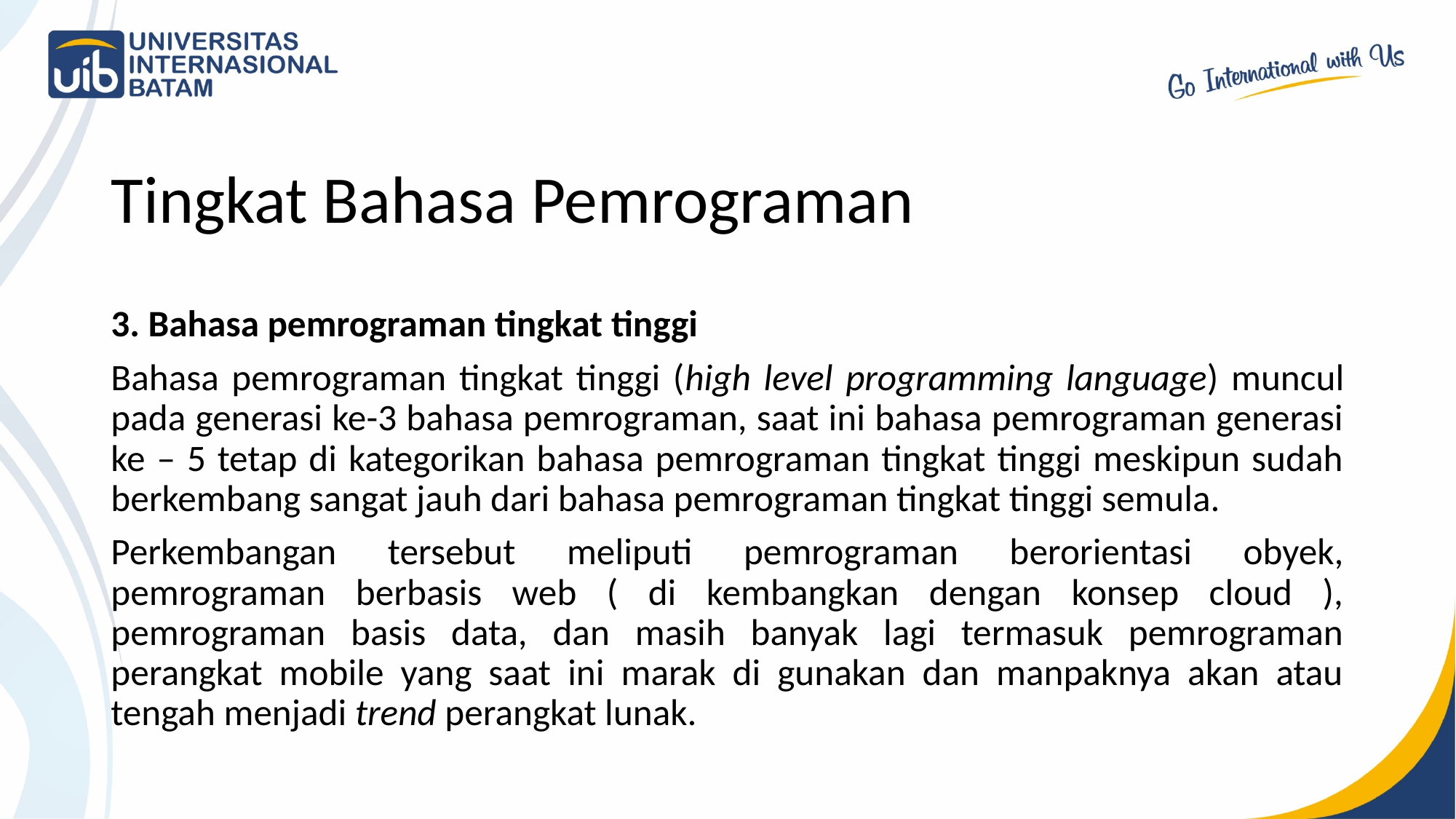

# Tingkat Bahasa Pemrograman
3. Bahasa pemrograman tingkat tinggi
Bahasa pemrograman tingkat tinggi (high level programming language) muncul pada generasi ke-3 bahasa pemrograman, saat ini bahasa pemrograman generasi ke – 5 tetap di kategorikan bahasa pemrograman tingkat tinggi meskipun sudah berkembang sangat jauh dari bahasa pemrograman tingkat tinggi semula.
Perkembangan tersebut meliputi pemrograman berorientasi obyek, pemrograman berbasis web ( di kembangkan dengan konsep cloud ), pemrograman basis data, dan masih banyak lagi termasuk pemrograman perangkat mobile yang saat ini marak di gunakan dan manpaknya akan atau tengah menjadi trend perangkat lunak.